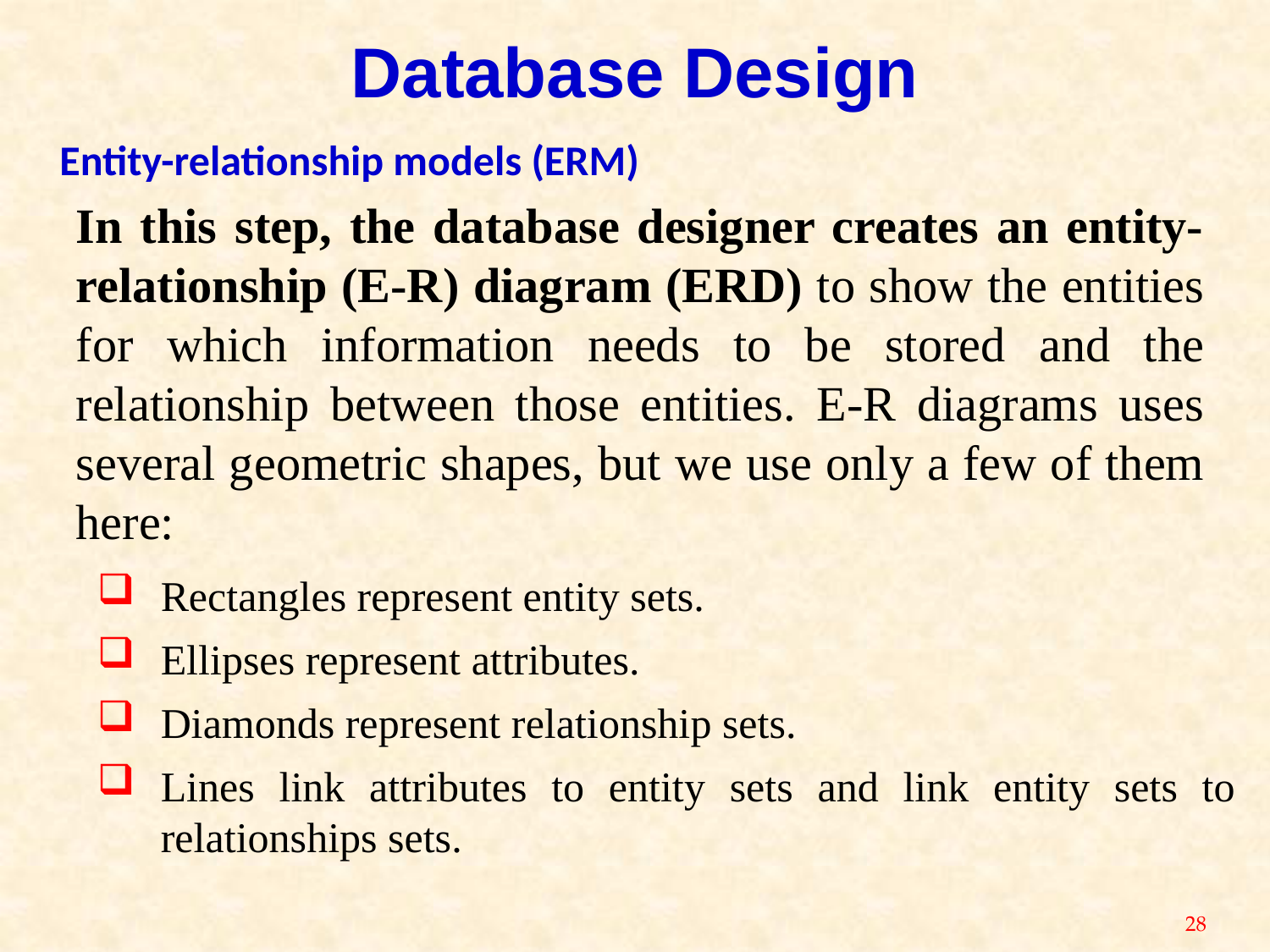

Database Design
Entity-relationship models (ERM)
In this step, the database designer creates an entity-relationship (E-R) diagram (ERD) to show the entities for which information needs to be stored and the relationship between those entities. E-R diagrams uses several geometric shapes, but we use only a few of them here:
Rectangles represent entity sets.
Ellipses represent attributes.
Diamonds represent relationship sets.
Lines link attributes to entity sets and link entity sets to
relationships sets.
28